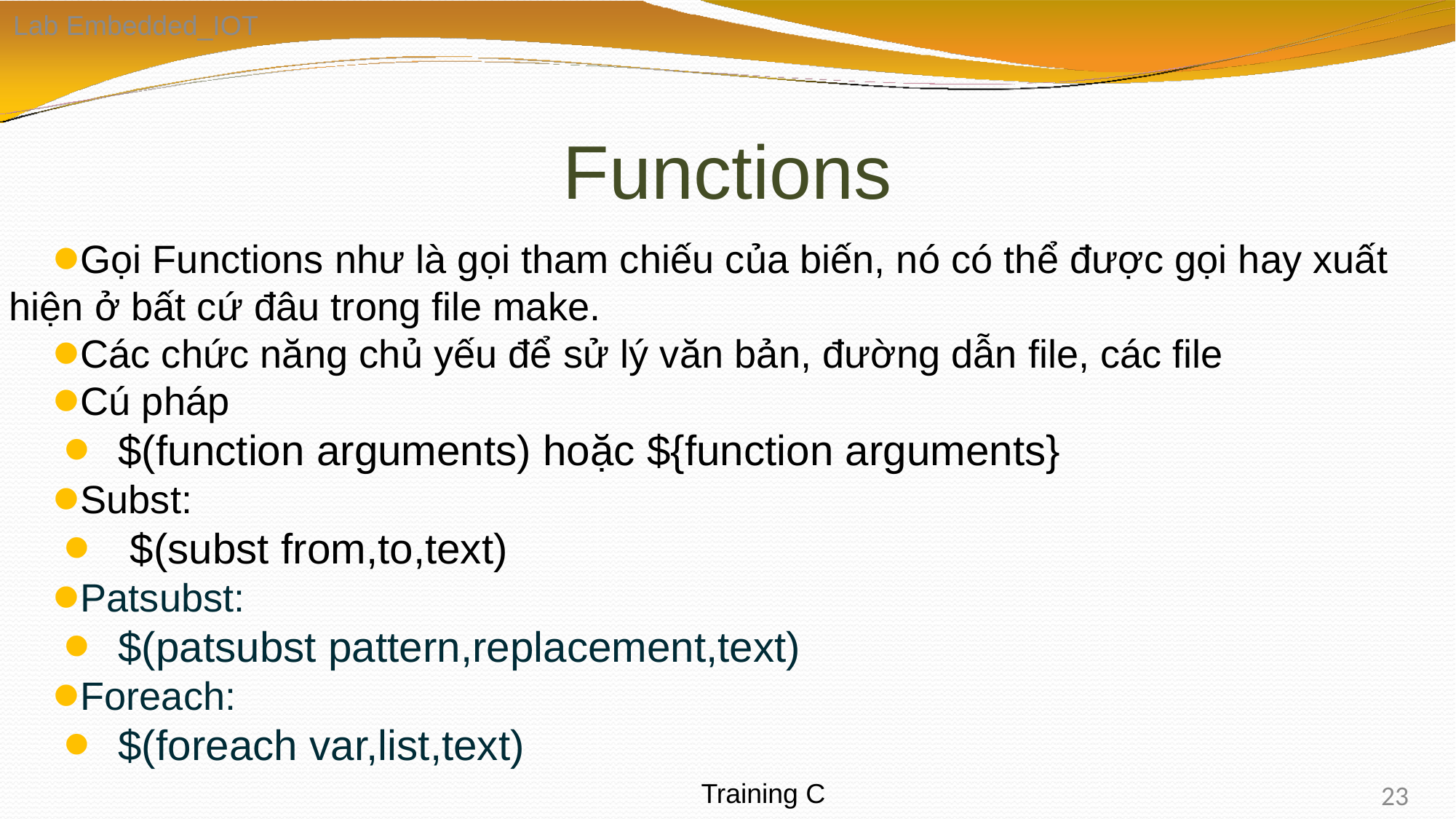

Lab Embedded_IOT
# Functions
Gọi Functions như là gọi tham chiếu của biến, nó có thể được gọi hay xuất hiện ở bất cứ đâu trong file make.
Các chức năng chủ yếu để sử lý văn bản, đường dẫn file, các file
Cú pháp
$(function arguments) hoặc ${function arguments}
Subst:
 $(subst from,to,text)
Patsubst:
$(patsubst pattern,replacement,text)
Foreach:
$(foreach var,list,text)

23